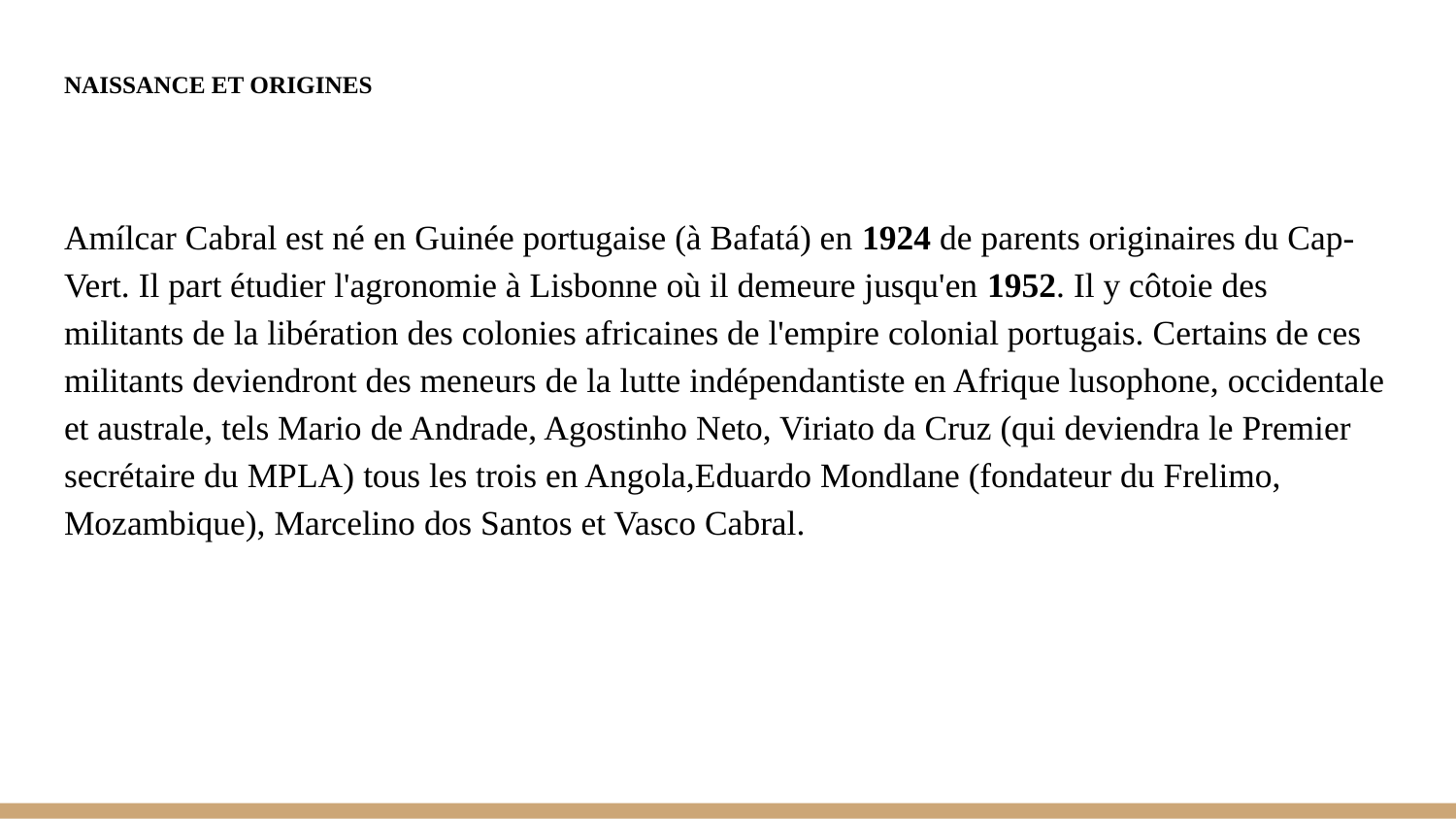

# NAISSANCE ET ORIGINES

Amílcar Cabral est né en Guinée portugaise (à Bafatá) en 1924 de parents originaires du Cap-Vert. Il part étudier l'agronomie à Lisbonne où il demeure jusqu'en 1952. Il y côtoie des militants de la libération des colonies africaines de l'empire colonial portugais. Certains de ces militants deviendront des meneurs de la lutte indépendantiste en Afrique lusophone, occidentale et australe, tels Mario de Andrade, Agostinho Neto, Viriato da Cruz (qui deviendra le Premier secrétaire du MPLA) tous les trois en Angola,Eduardo Mondlane (fondateur du Frelimo, Mozambique), Marcelino dos Santos et Vasco Cabral.